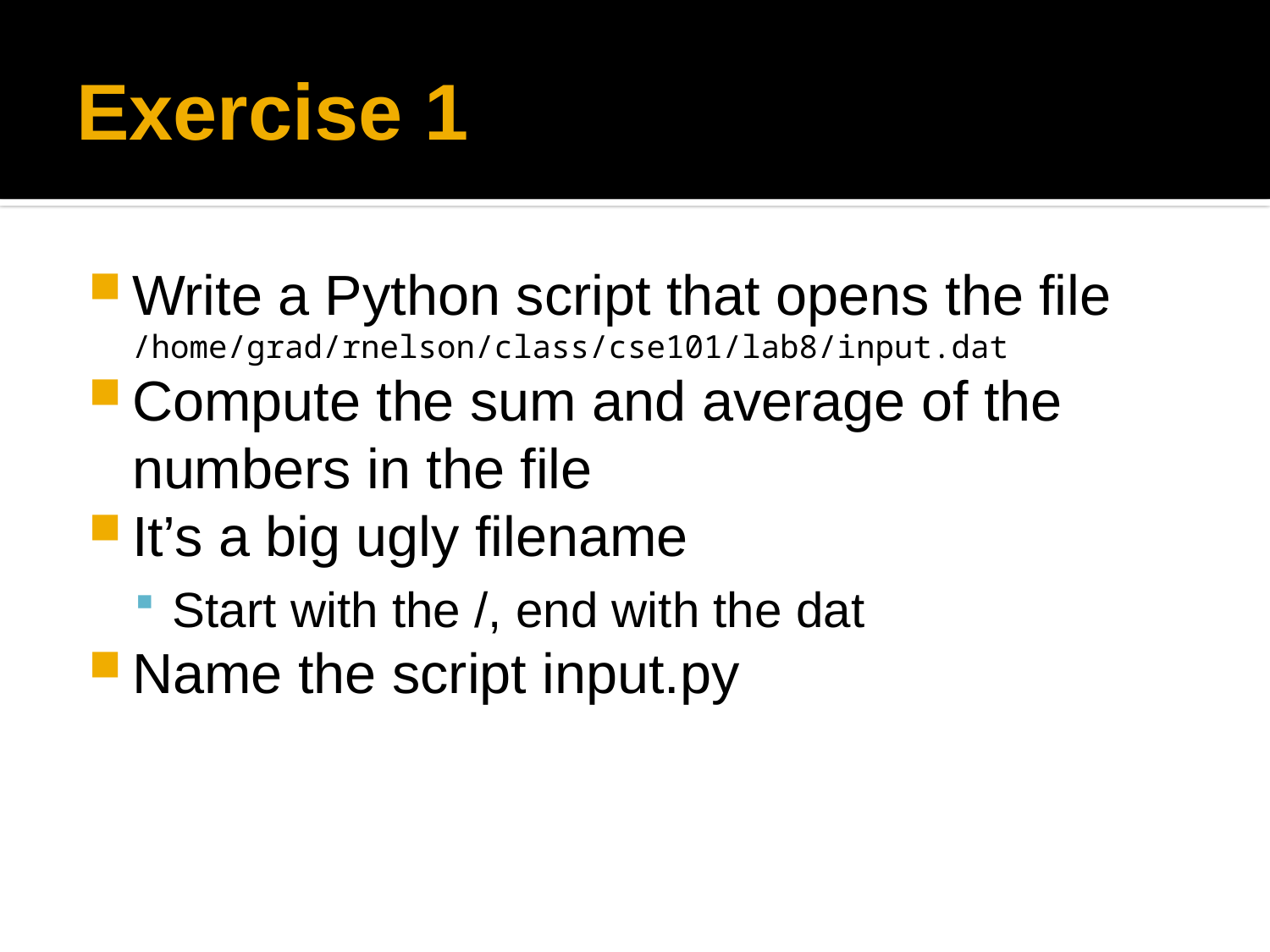

# Exercise 1
Write a Python script that opens the file /home/grad/rnelson/class/cse101/lab8/input.dat
Compute the sum and average of the numbers in the file
It’s a big ugly filename
Start with the /, end with the dat
Name the script input.py